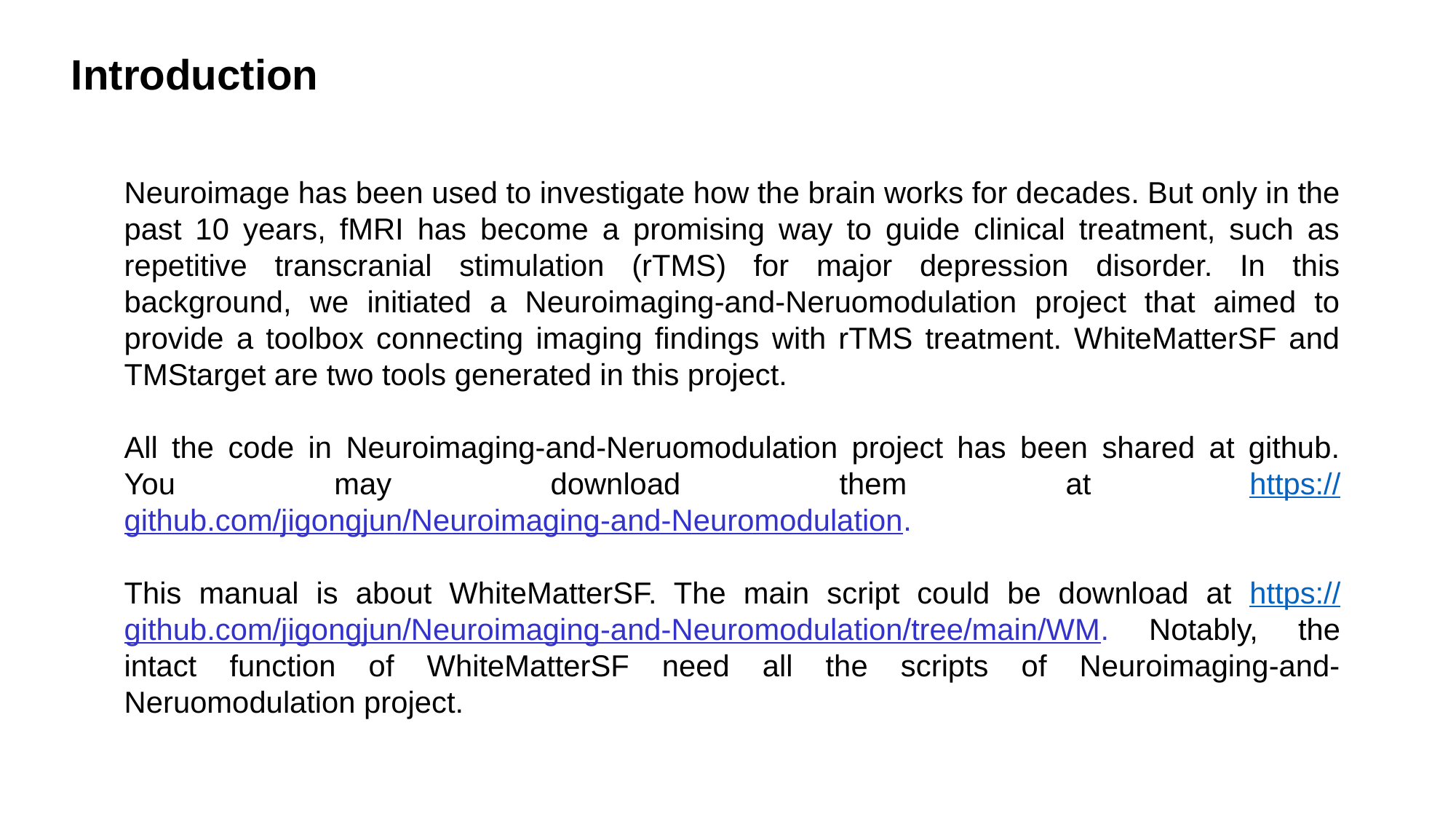

Introduction
Neuroimage has been used to investigate how the brain works for decades. But only in the past 10 years, fMRI has become a promising way to guide clinical treatment, such as repetitive transcranial stimulation (rTMS) for major depression disorder. In this background, we initiated a Neuroimaging-and-Neruomodulation project that aimed to provide a toolbox connecting imaging findings with rTMS treatment. WhiteMatterSF and TMStarget are two tools generated in this project.

All the code in Neuroimaging-and-Neruomodulation project has been shared at github. You may download them at https://github.com/jigongjun/Neuroimaging-and-Neuromodulation.

This manual is about WhiteMatterSF. The main script could be download at https://github.com/jigongjun/Neuroimaging-and-Neuromodulation/tree/main/WM. Notably, the intact function of WhiteMatterSF need all the scripts of Neuroimaging-and-Neruomodulation project.